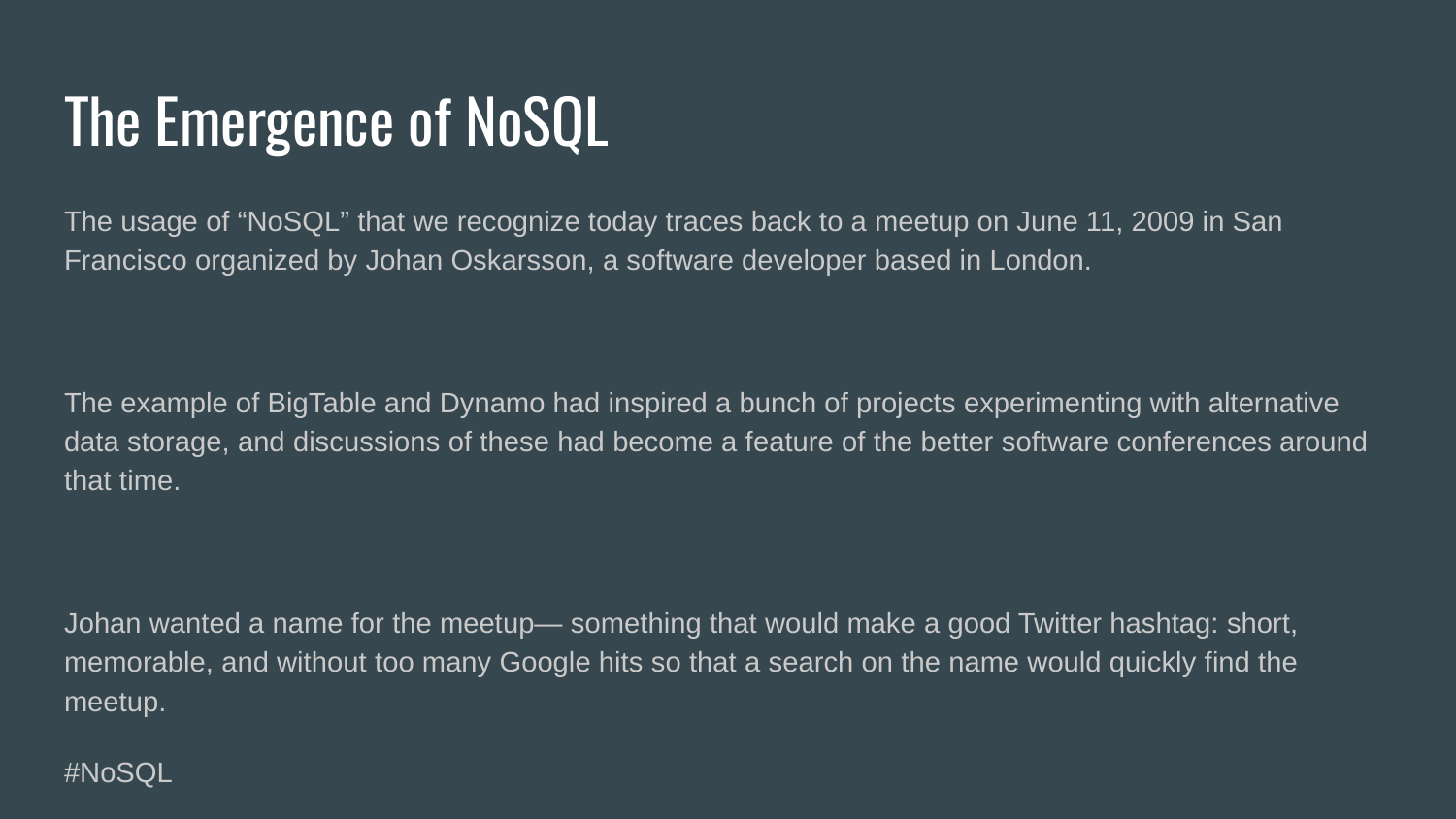

# The Emergence of NoSQL
The usage of “NoSQL” that we recognize today traces back to a meetup on June 11, 2009 in San Francisco organized by Johan Oskarsson, a software developer based in London.

The example of BigTable and Dynamo had inspired a bunch of projects experimenting with alternative data storage, and discussions of these had become a feature of the better software conferences around that time.

Johan wanted a name for the meetup— something that would make a good Twitter hashtag: short, memorable, and without too many Google hits so that a search on the name would quickly find the meetup.
#NoSQL